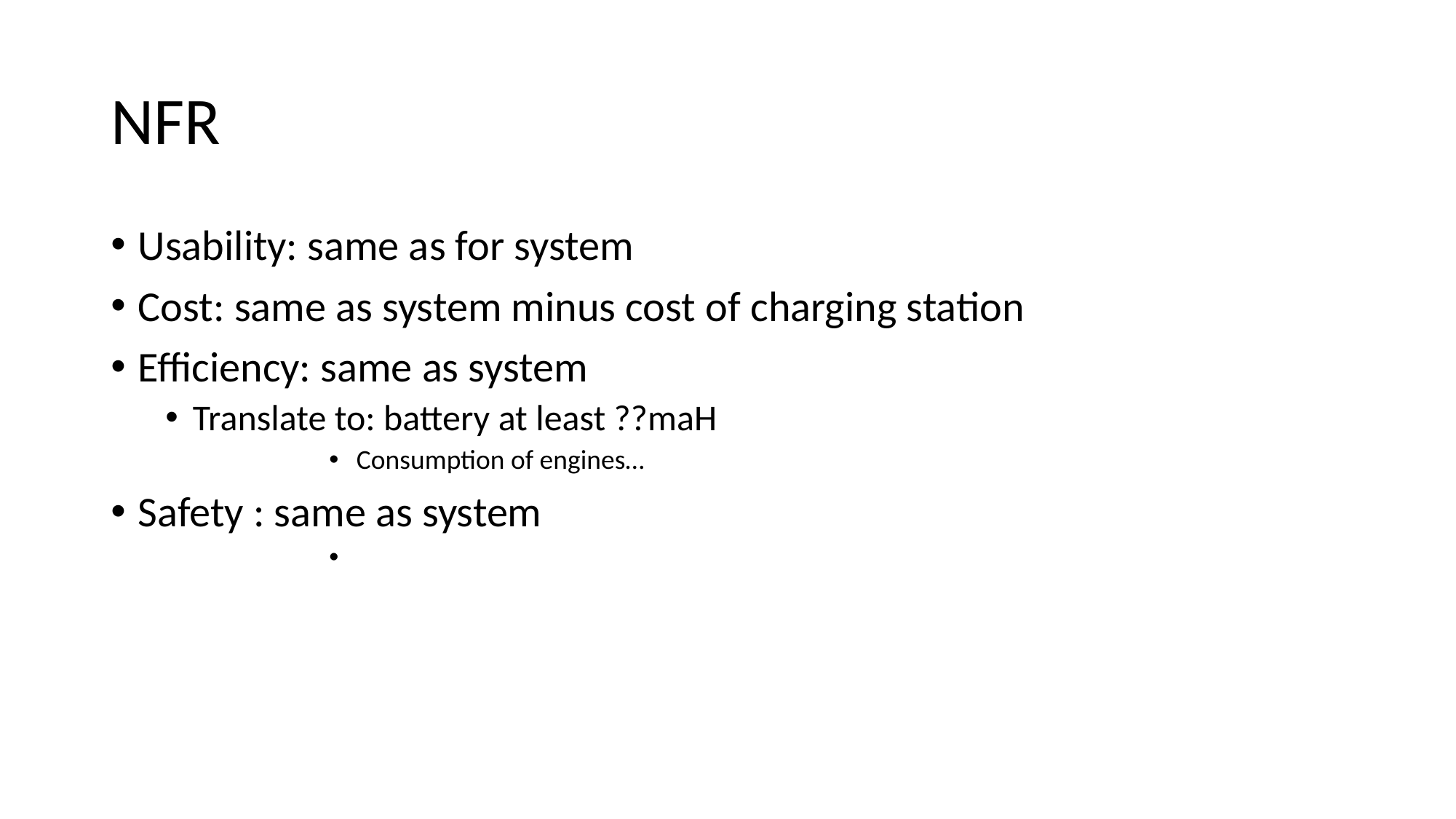

# NFR
Usability: same as for system
Cost: same as system minus cost of charging station
Efficiency: same as system
Translate to: battery at least ??maH
Consumption of engines…
Safety : same as system